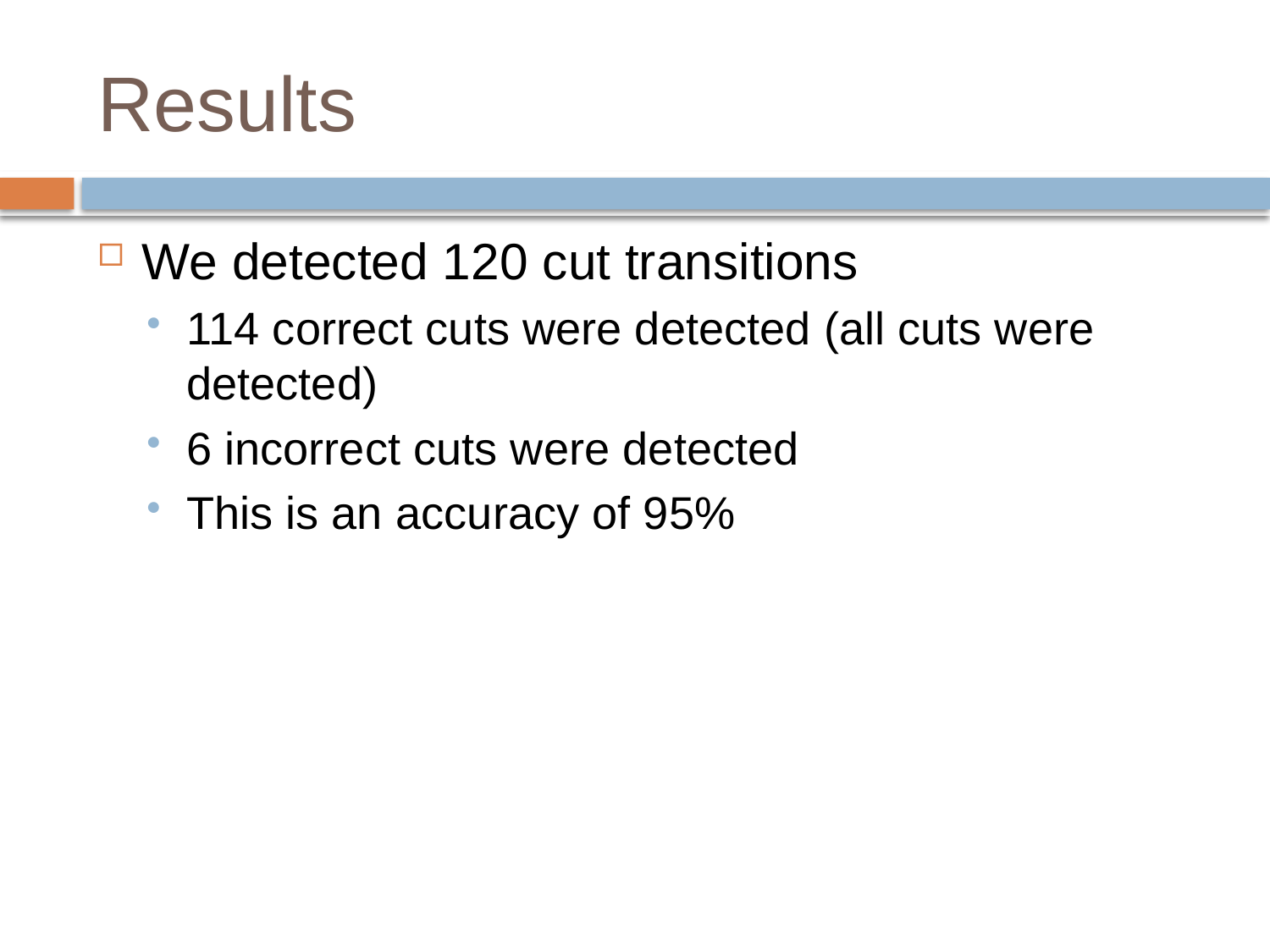

# Results
We detected 120 cut transitions
114 correct cuts were detected (all cuts were detected)
6 incorrect cuts were detected
This is an accuracy of 95%